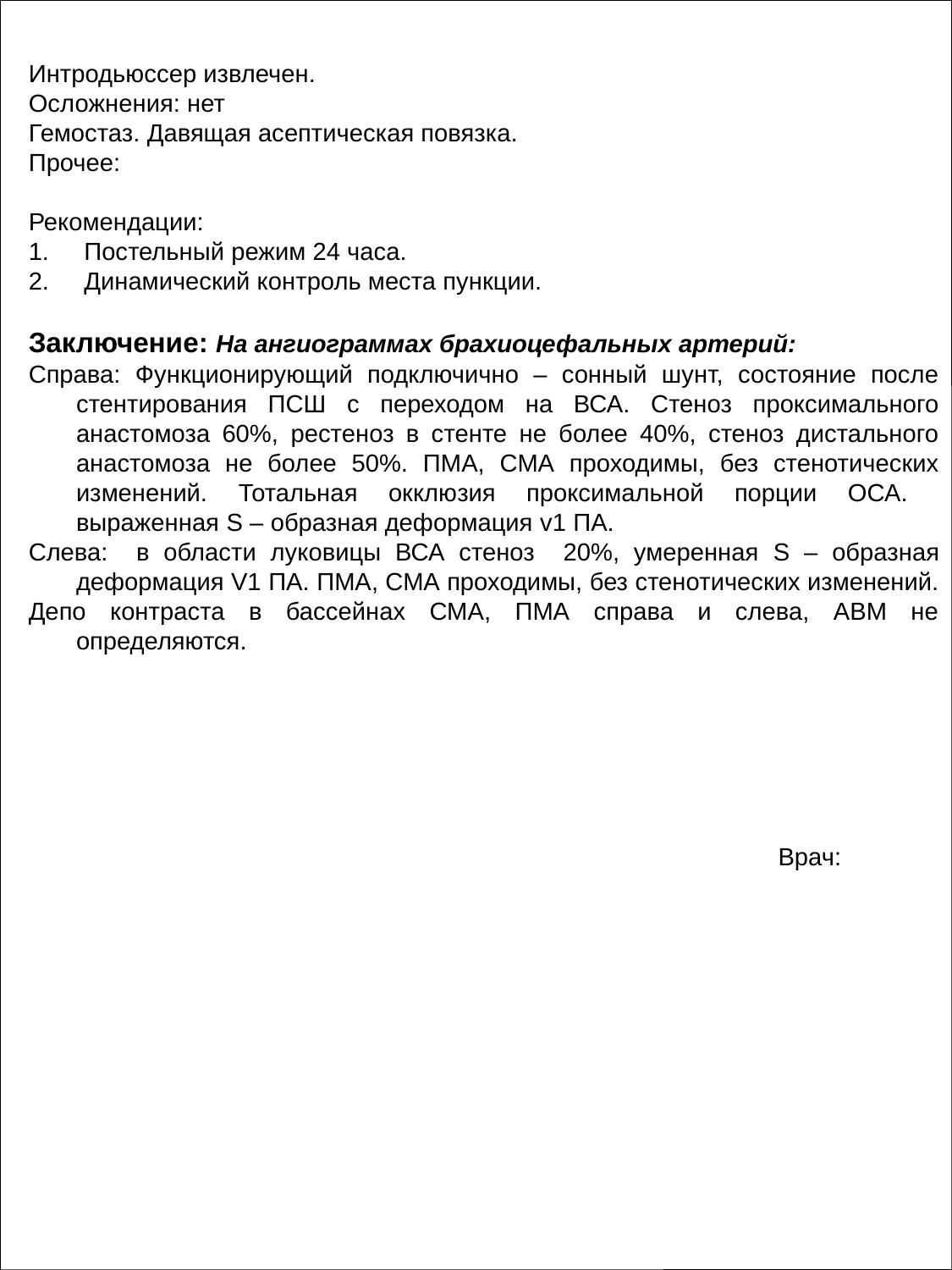

Интродьюссер извлечен.
Осложнения: нет
Гемостаз. Давящая асептическая повязка.
Прочее:

Рекомендации:
1.     Постельный режим 24 часа.
2.     Динамический контроль места пункции.

Заключение: На ангиограммах брахиоцефальных артерий:
Справа: Функционирующий подключично – сонный шунт, состояние после стентирования ПСШ с переходом на ВСА. Стеноз проксимального анастомоза 60%, рестеноз в стенте не более 40%, стеноз дистального анастомоза не более 50%. ПМА, СМА проходимы, без стенотических изменений. Тотальная окклюзия проксимальной порции ОСА.  выраженная S – образная деформация v1 ПА.
Слева:  в области луковицы ВСА стеноз  20%, умеренная S – образная деформация V1 ПА. ПМА, СМА проходимы, без стенотических изменений.
Депо контраста в бассейнах СМА, ПМА справа и слева, АВМ не определяются.

Врач: